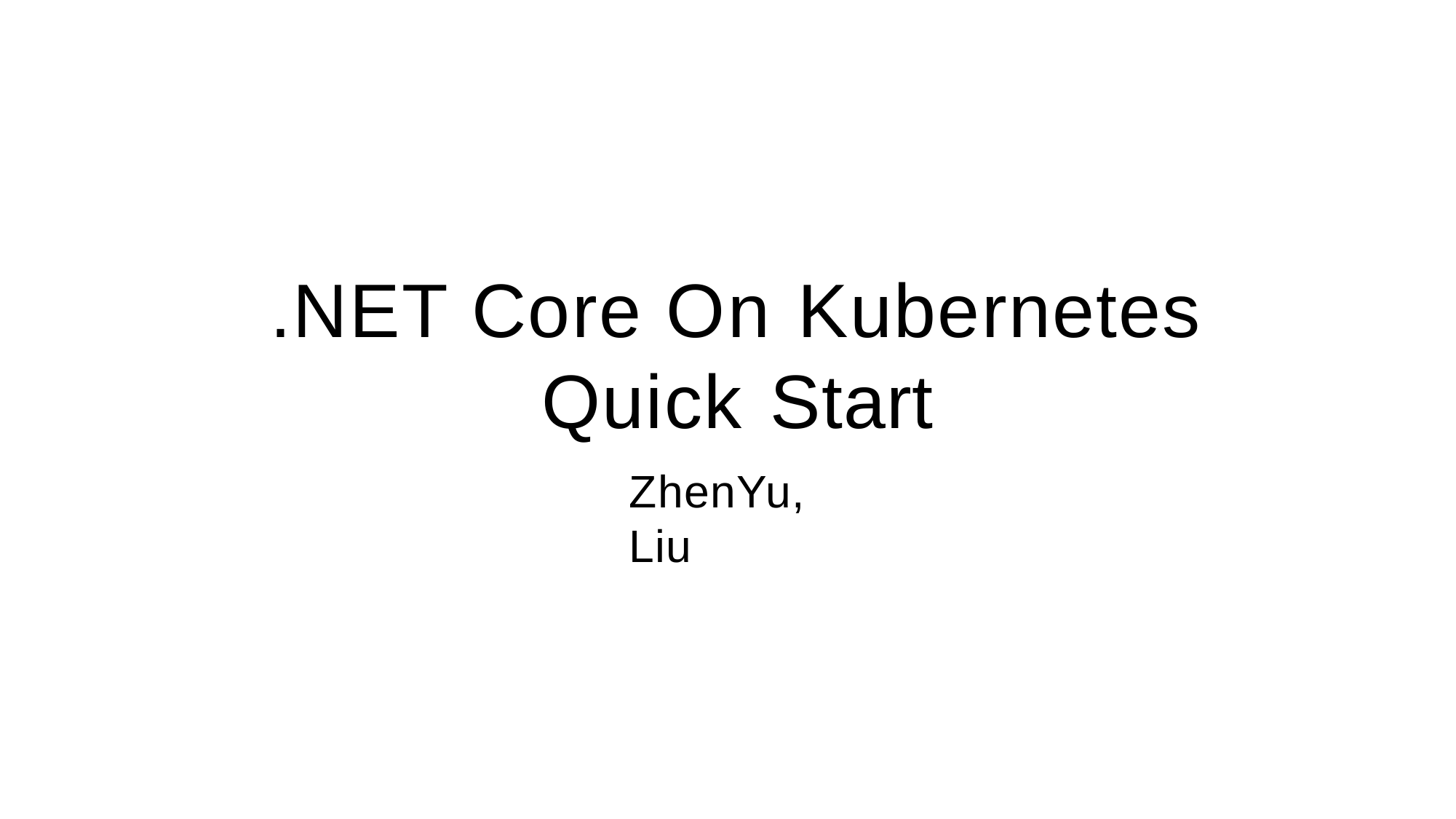

# .NET Core On Kubernetes  Quick Start
ZhenYu, Liu